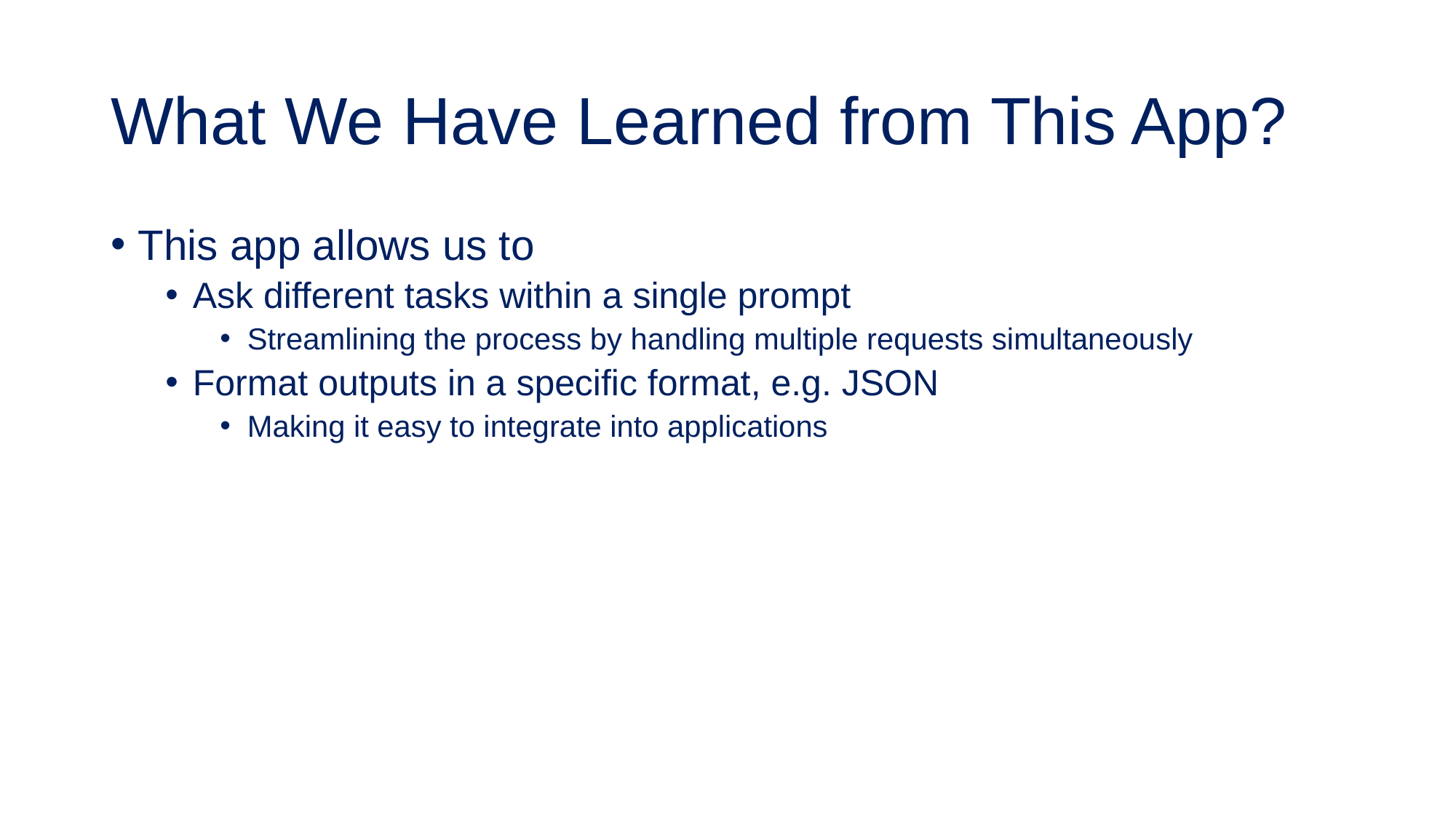

# What We Have Learned from This App?
This app allows us to
Ask different tasks within a single prompt
Streamlining the process by handling multiple requests simultaneously
Format outputs in a specific format, e.g. JSON
Making it easy to integrate into applications